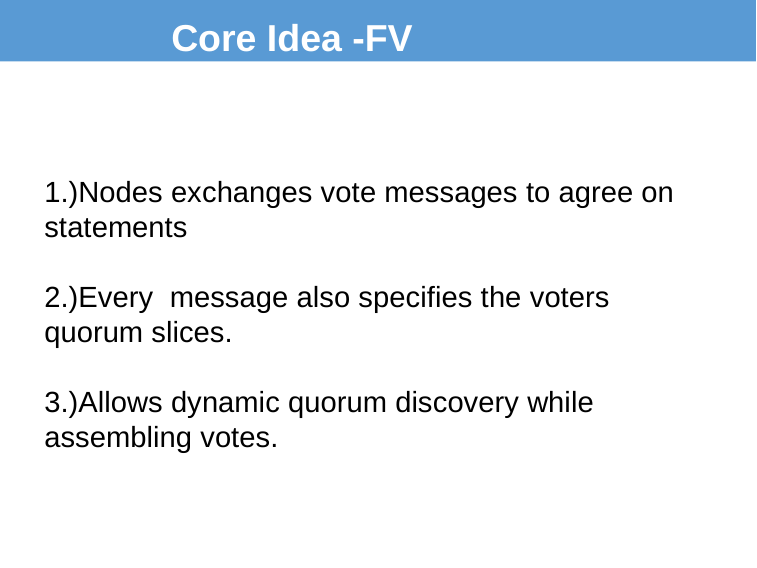

# Core Idea -FV
1.)Nodes exchanges vote messages to agree on statements

2.)Every  message also specifies the voters quorum slices.

3.)Allows dynamic quorum discovery while assembling votes.